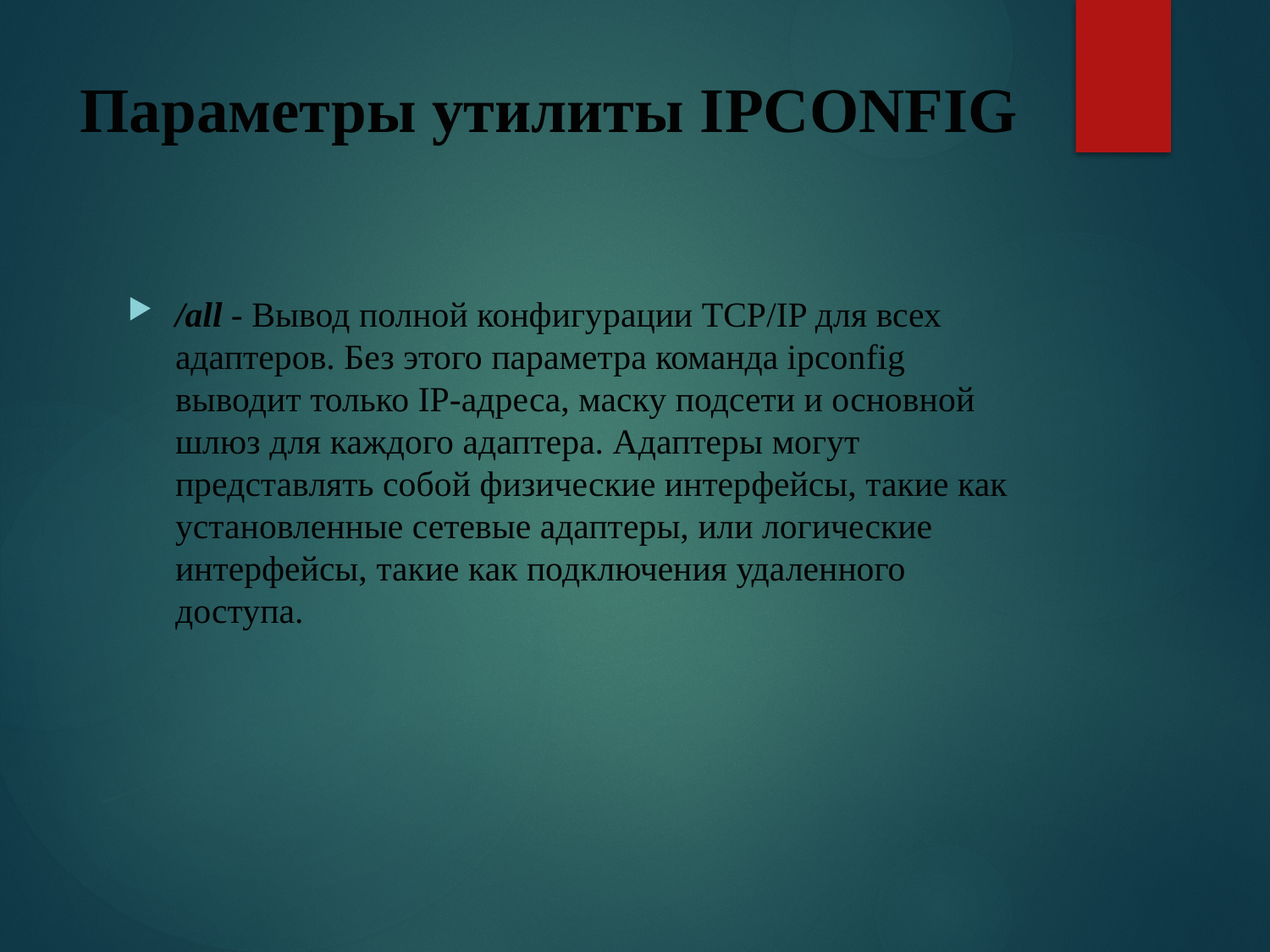

# Параметры утилиты IPCONFIG
/all - Вывод полной конфигурации TCP/IP для всех адаптеров. Без этого параметра команда ipconfig выводит только IP-адреса, маску подсети и основной шлюз для каждого адаптера. Адаптеры могут представлять собой физические интерфейсы, такие как установленные сетевые адаптеры, или логические интерфейсы, такие как подключения удаленного доступа.